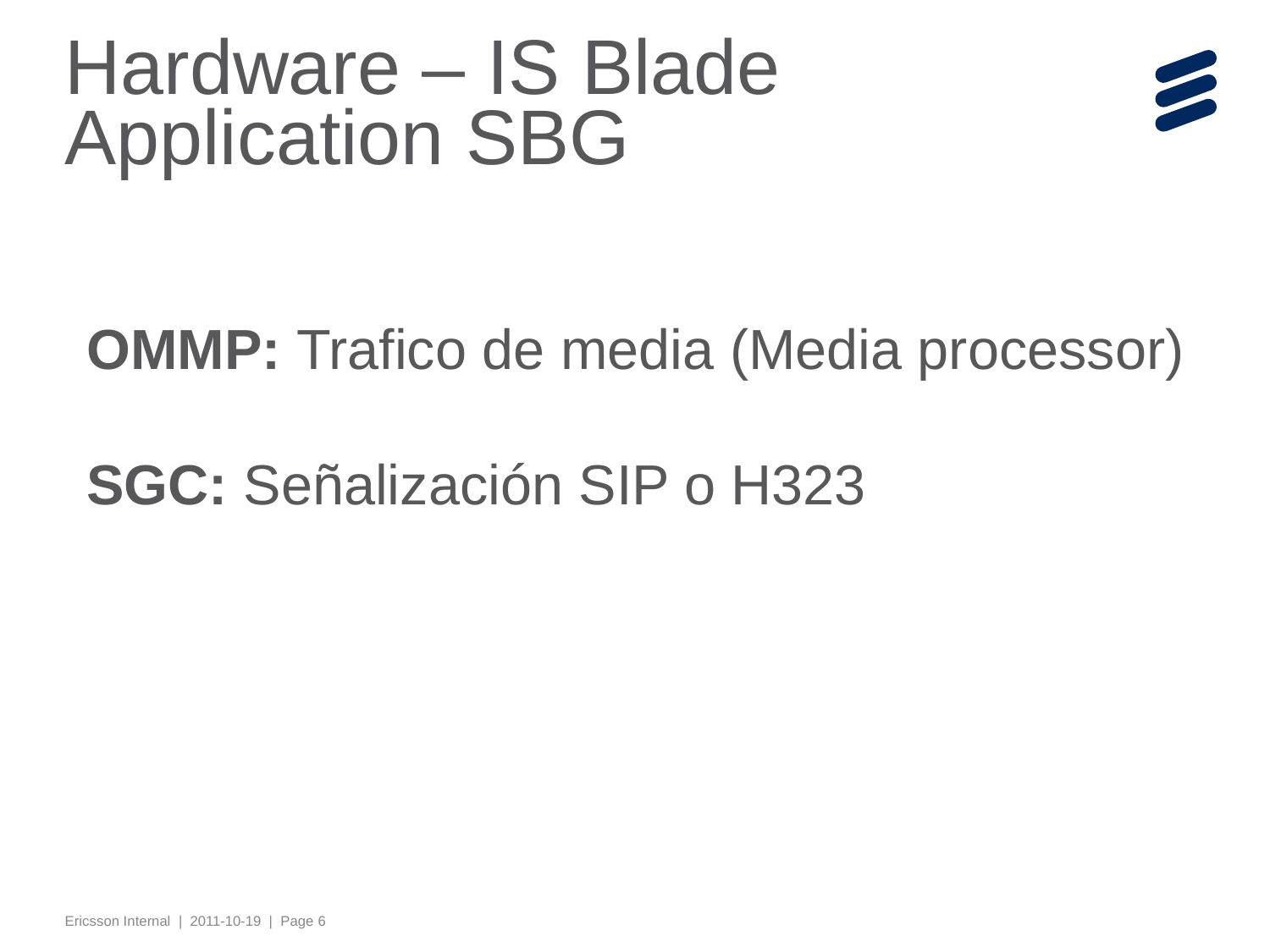

# Hardware – IS Blade Application SBG
OMMP: Trafico de media (Media processor)

SGC: Señalización SIP o H323